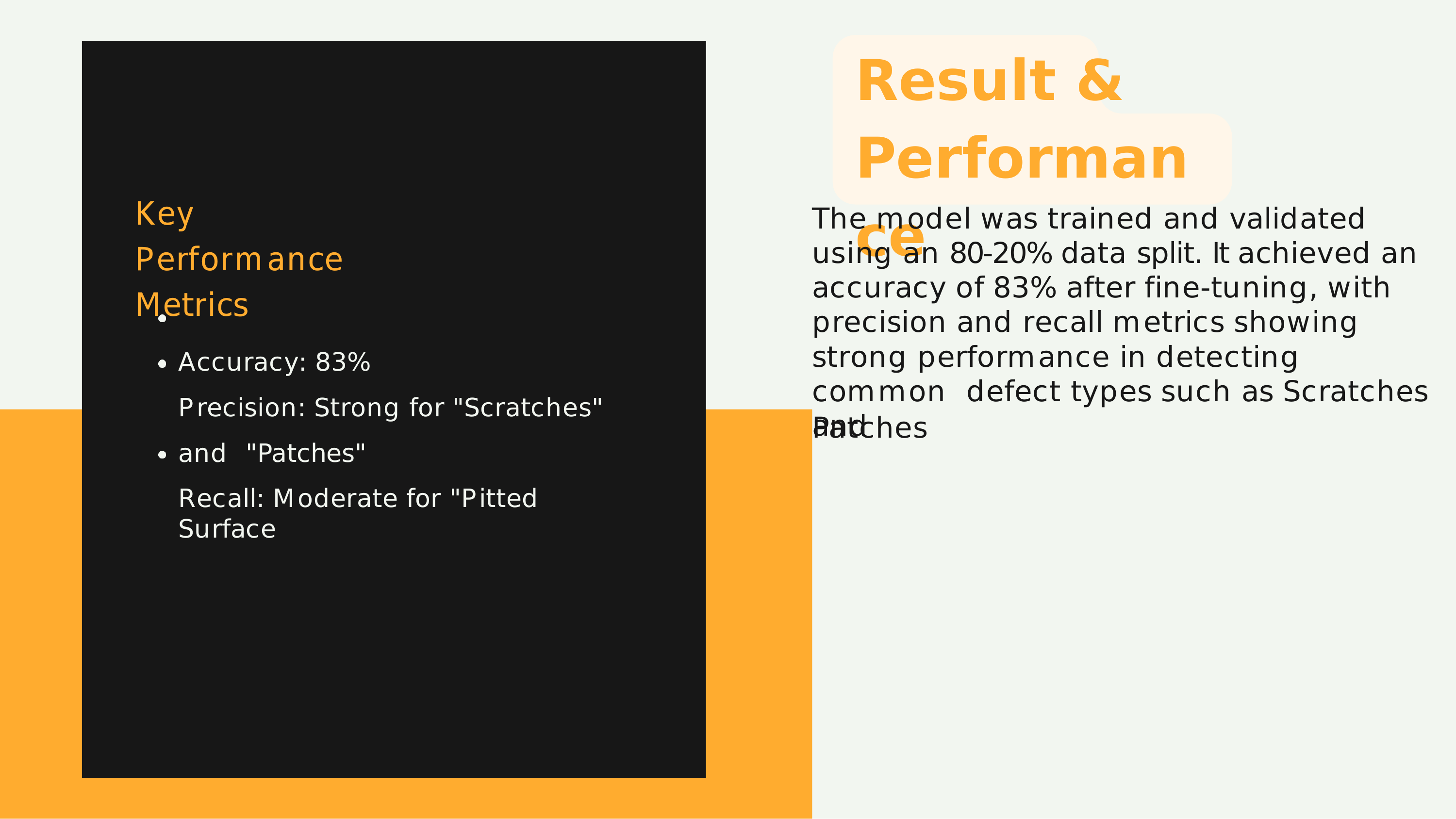

# Result &  Performance

Key Performance  Metrics
Accuracy: 83%
Precision: Strong for "Scratches" and  "Patches"
Recall: Moderate for "Pitted Surface
The model was trained and validated  using an 80-20% data split. It achieved an  accuracy of 83% after fine-tuning, with  precision and recall metrics showing  strong performance in detecting common  defect types such as Scratches and
Patches